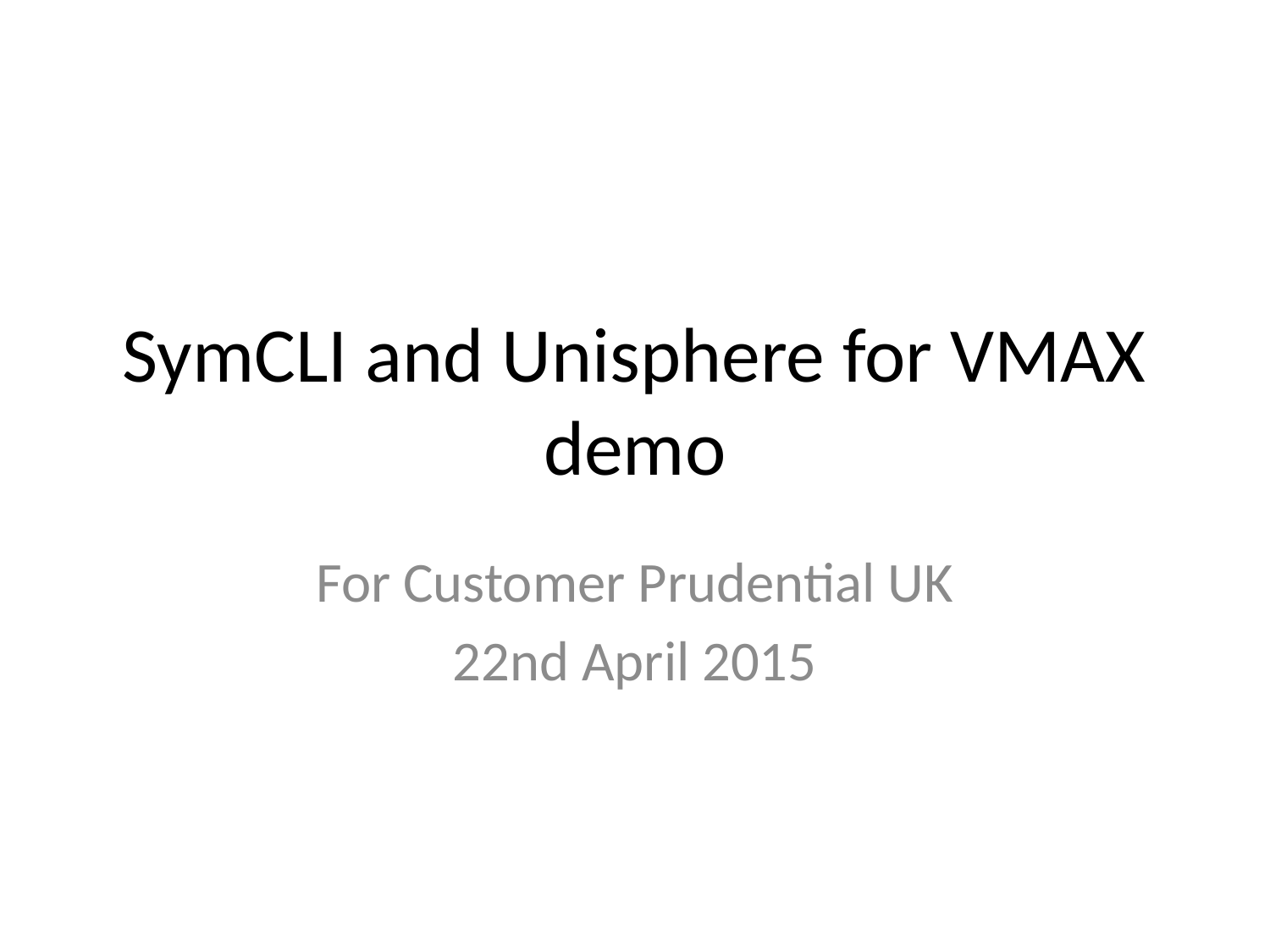

# SymCLI and Unisphere for VMAX demo
For Customer Prudential UK
22nd April 2015